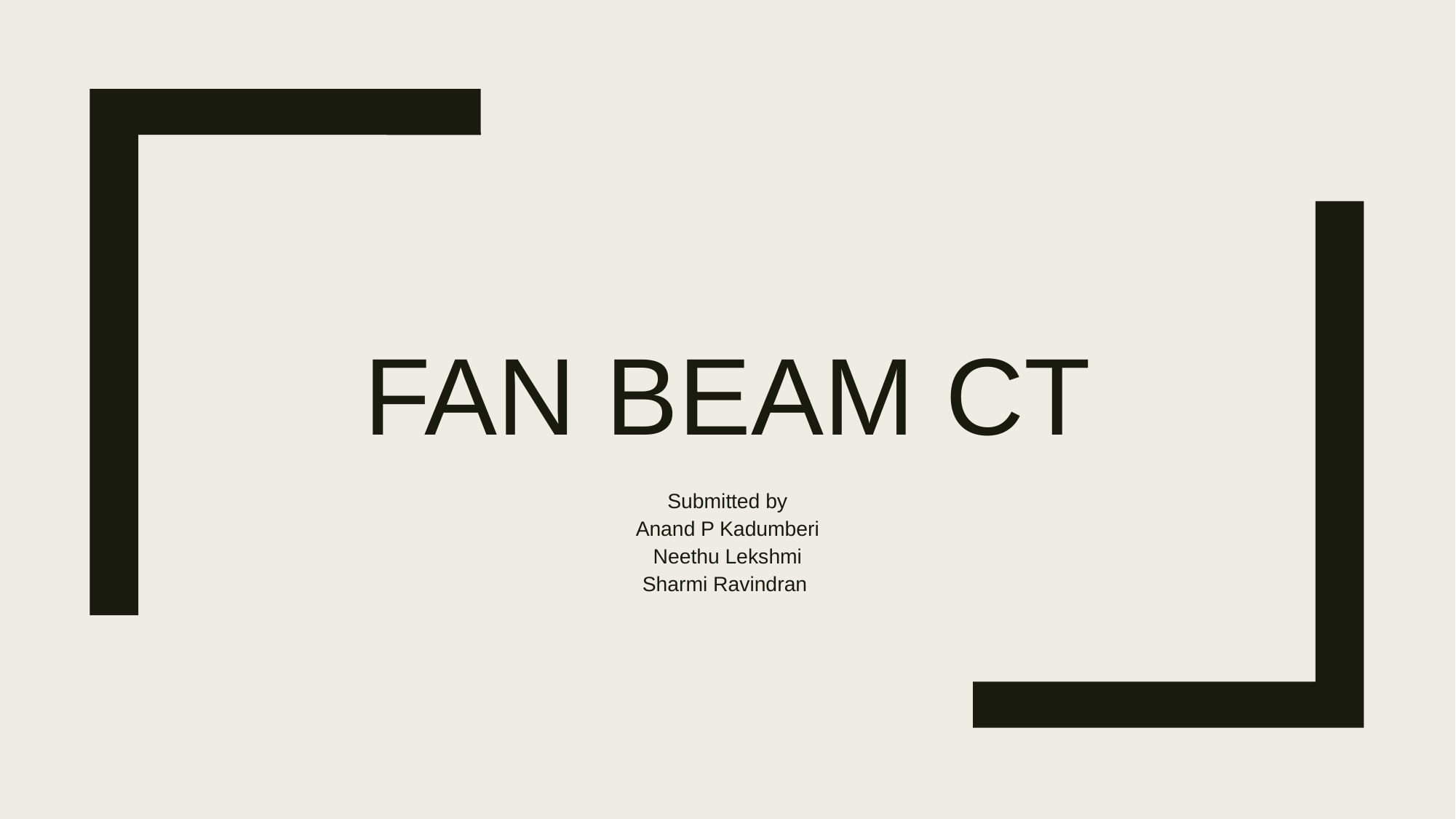

# FAN BEAM CT

Submitted by
Anand P Kadumberi
Neethu Lekshmi
Sharmi Ravindran